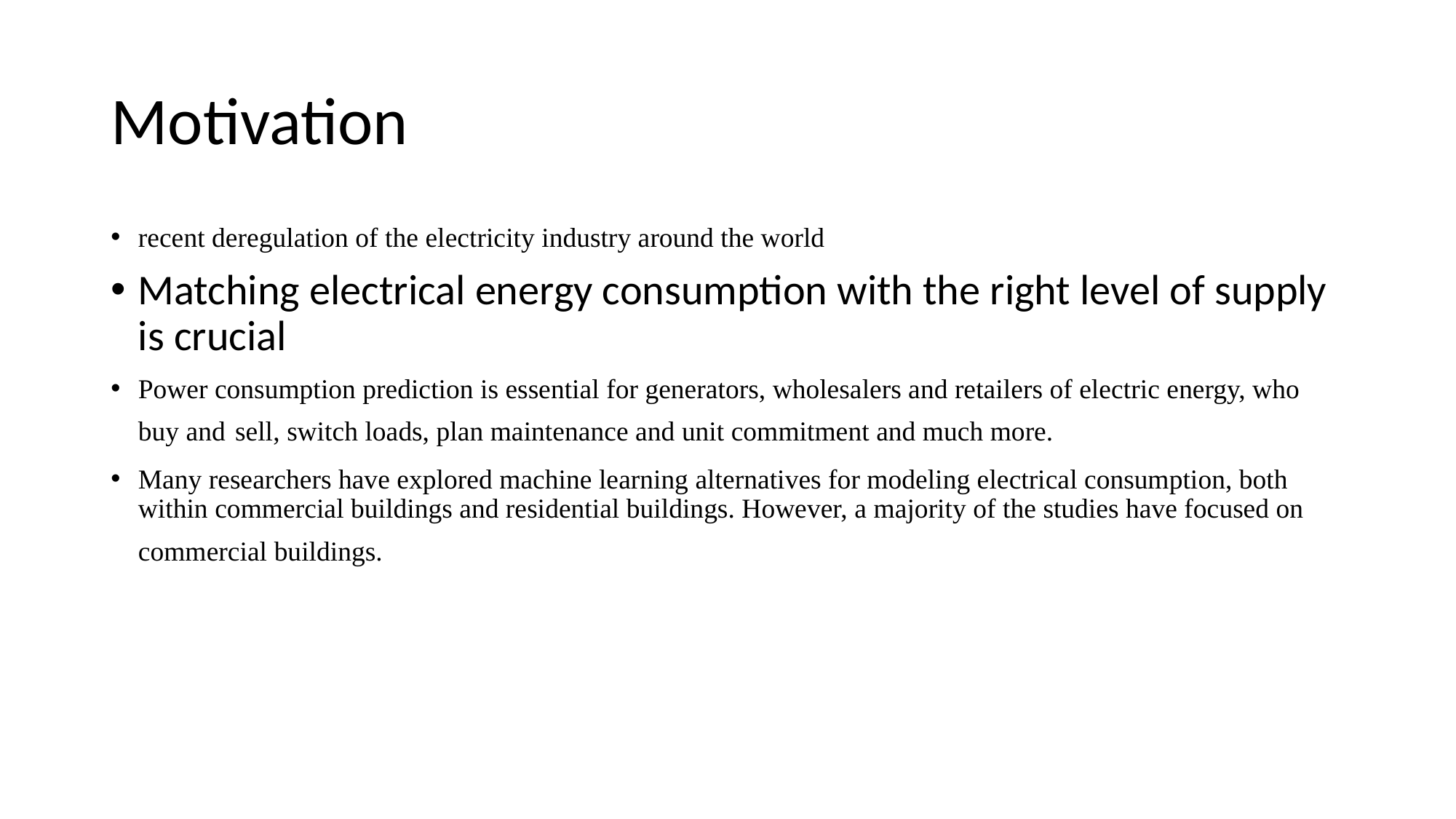

# Motivation
recent deregulation of the electricity industry around the world
Matching electrical energy consumption with the right level of supply is crucial
Power consumption prediction is essential for generators, wholesalers and retailers of electric energy, who buy and sell, switch loads, plan maintenance and unit commitment and much more.
Many researchers have explored machine learning alternatives for modeling electrical consumption, both within commercial buildings and residential buildings. However, a majority of the studies have focused on commercial buildings.